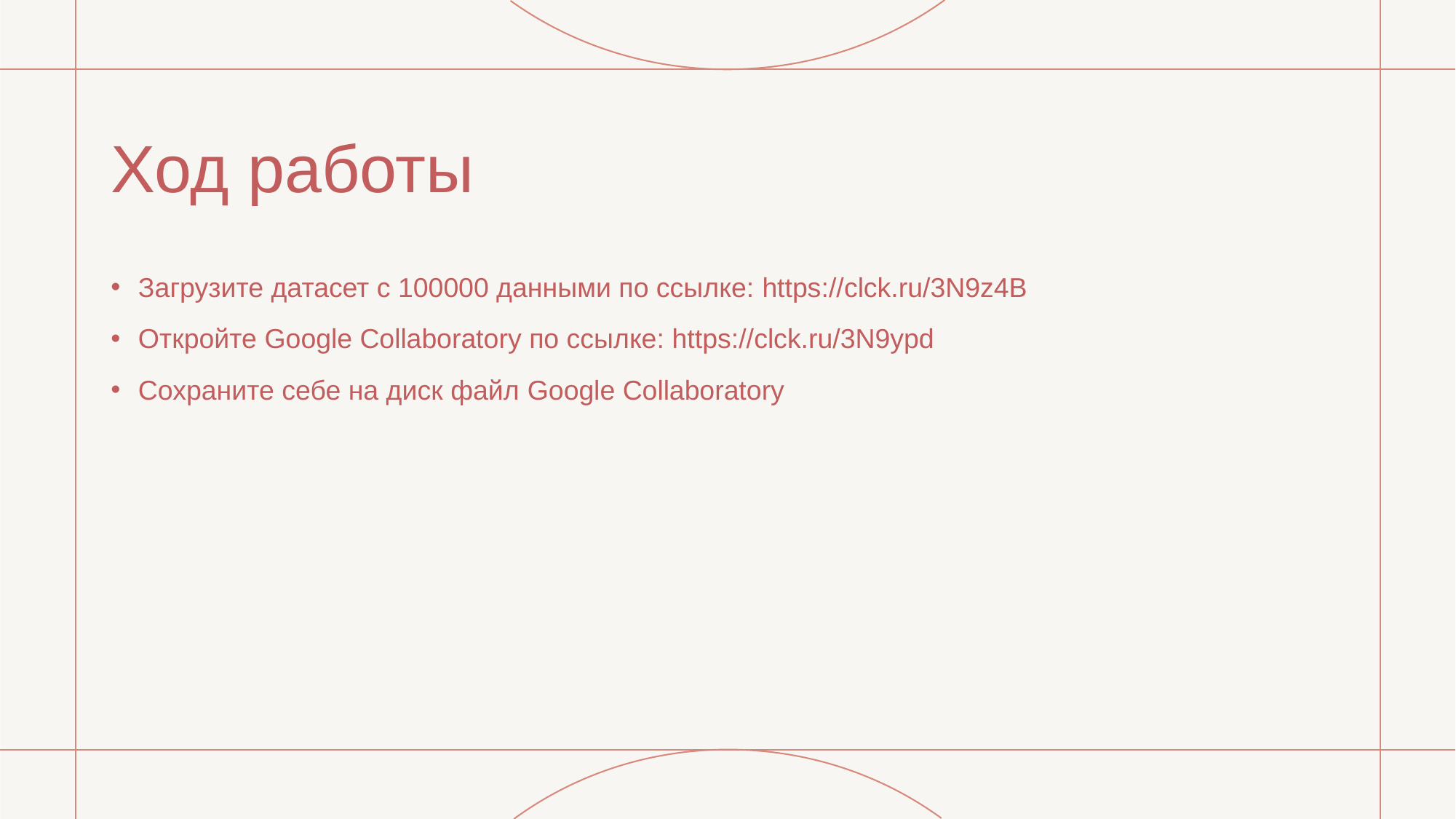

# Ход работы
Загрузите датасет с 100000 данными по ссылке: https://clck.ru/3N9z4B
Откройте Google Collaboratory по ссылке: https://clck.ru/3N9ypd
Сохраните себе на диск файл Google Collaboratory